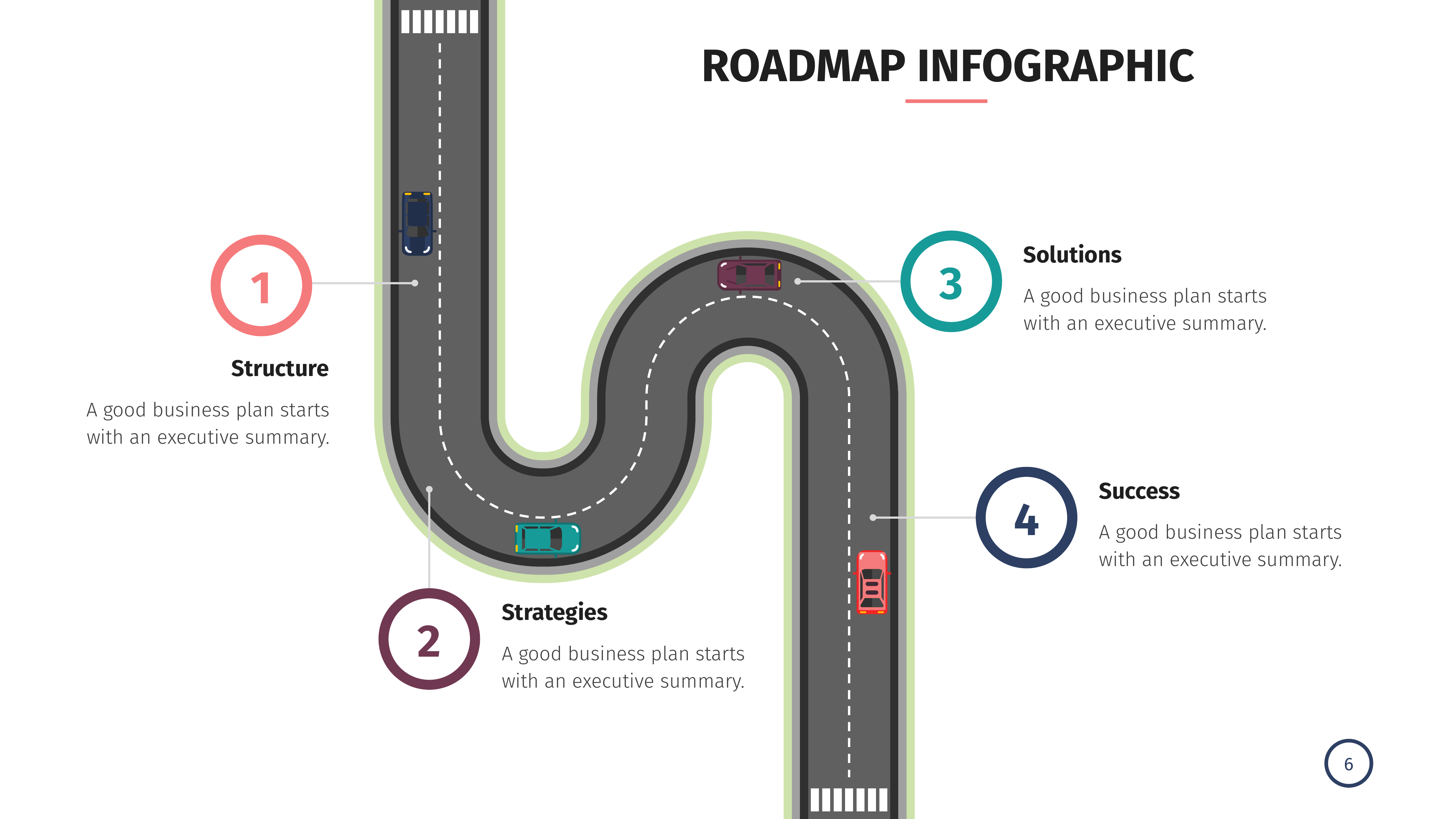

ROADMAP INFOGRAPHIC

Solutions
3
1

A good business plan starts with an executive summary.
Structure
A good business plan starts with an executive summary.

Success
4
A good business plan starts with an executive summary.

Strategies
2
A good business plan starts with an executive summary.